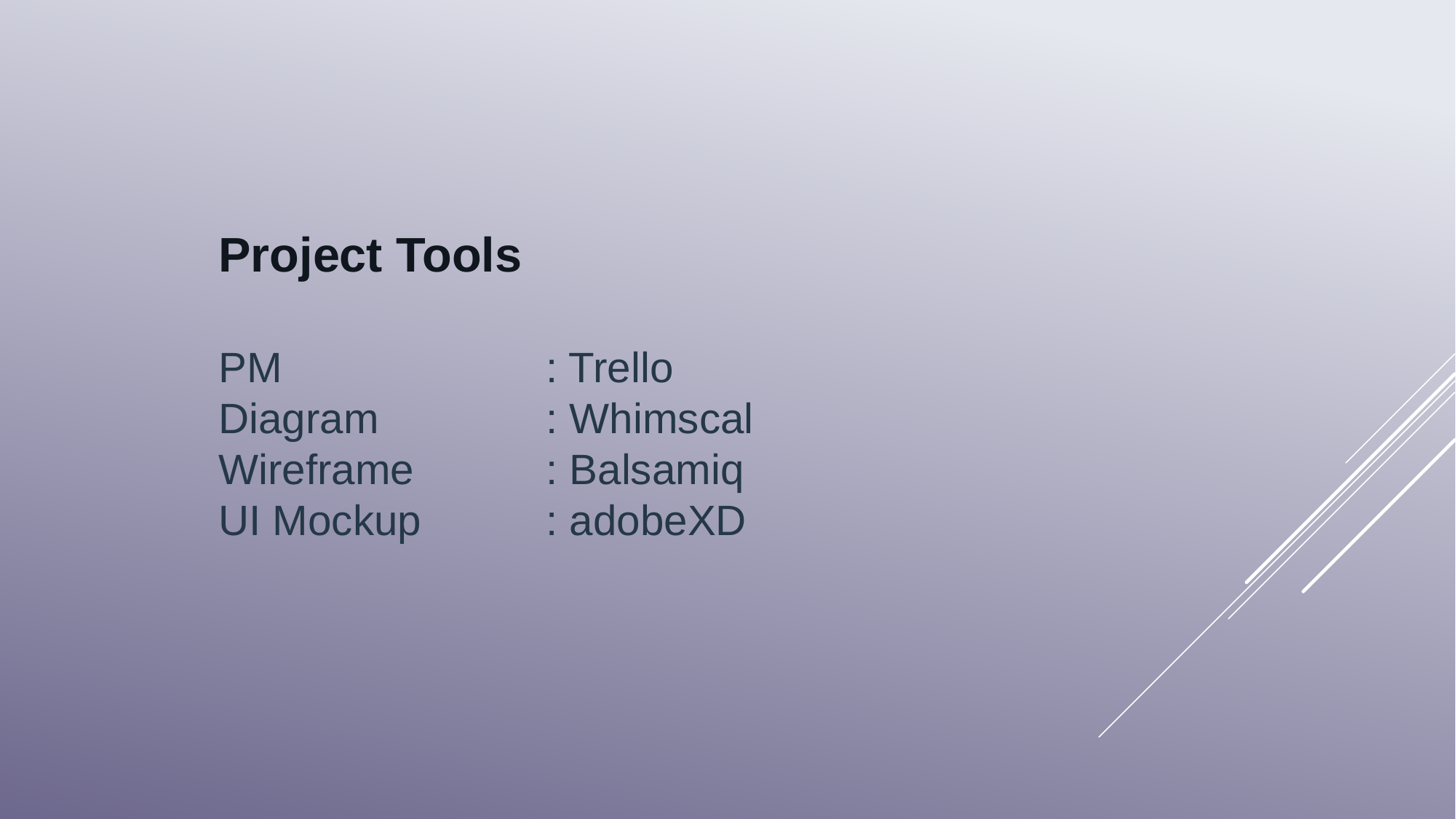

Project Tools

PM 			: Trello
Diagram 		: Whimscal
Wireframe		: Balsamiq
UI Mockup		: adobeXD